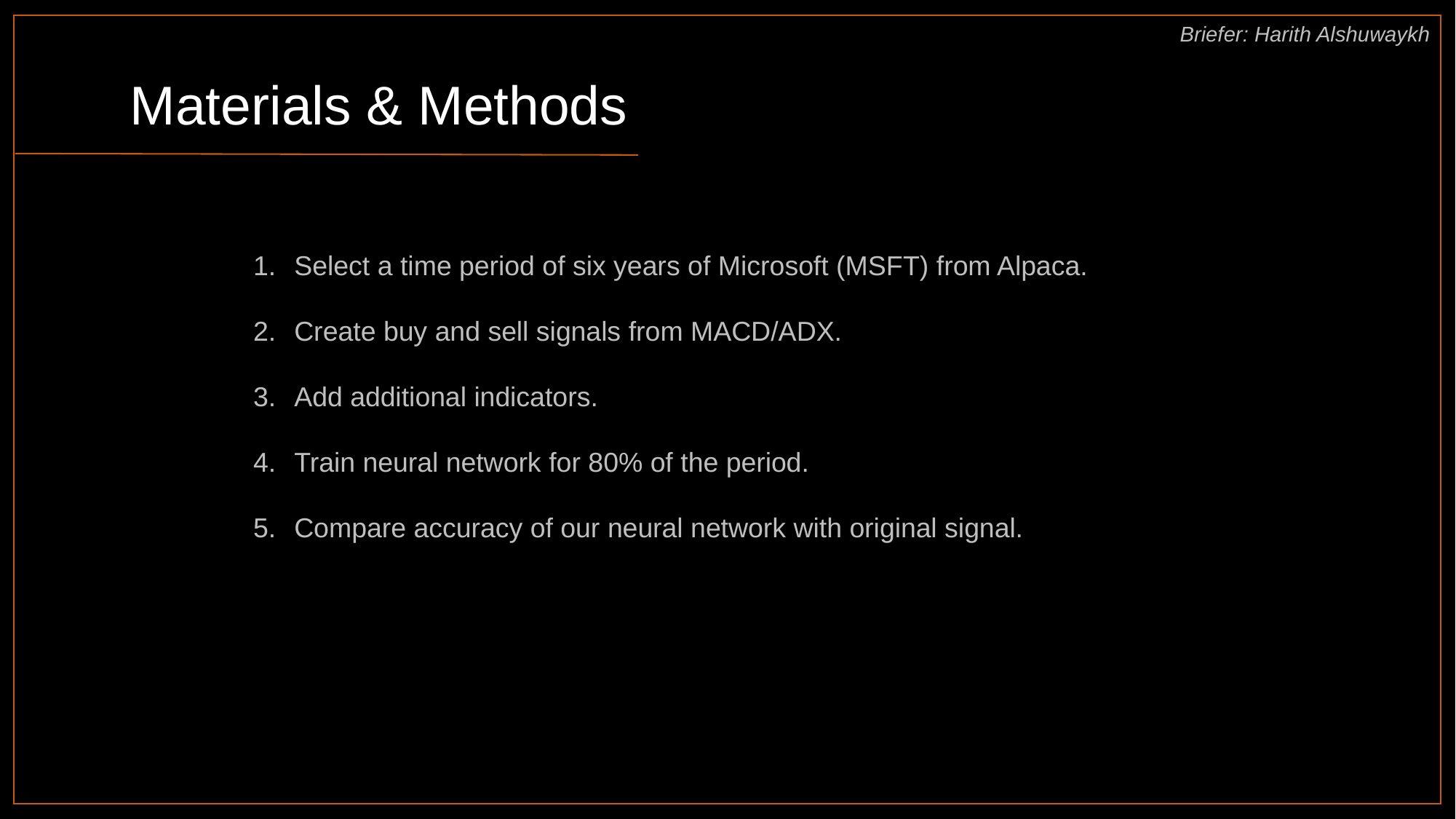

Briefer: Harith Alshuwaykh

#
Materials & Methods
Sam[Data format]

What Data did we use and where did we get it from?

How did we access it?

Select a time period of six years of Microsoft (MSFT) from Alpaca.

Create buy and sell signals from MACD/ADX.

Add additional indicators.

Train neural network for 80% of the period.

Compare accuracy of our neural network with original signal.